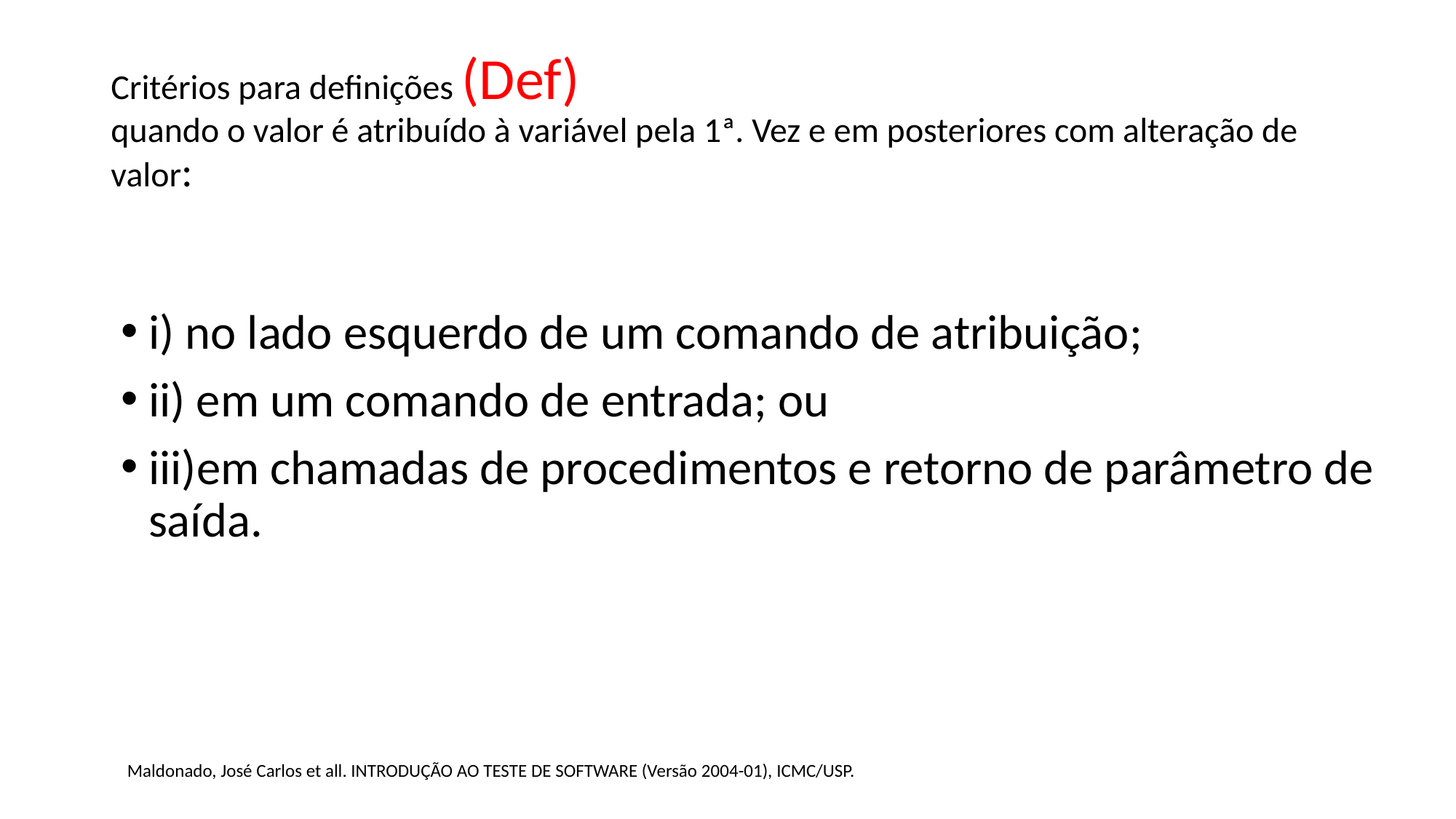

# Critérios para definições (Def) quando o valor é atribuído à variável pela 1ª. Vez e em posteriores com alteração de valor:
i) no lado esquerdo de um comando de atribuição;
ii) em um comando de entrada; ou
iii)em chamadas de procedimentos e retorno de parâmetro de saída.
Maldonado, José Carlos et all. INTRODUÇÃO AO TESTE DE SOFTWARE (Versão 2004-01), ICMC/USP.